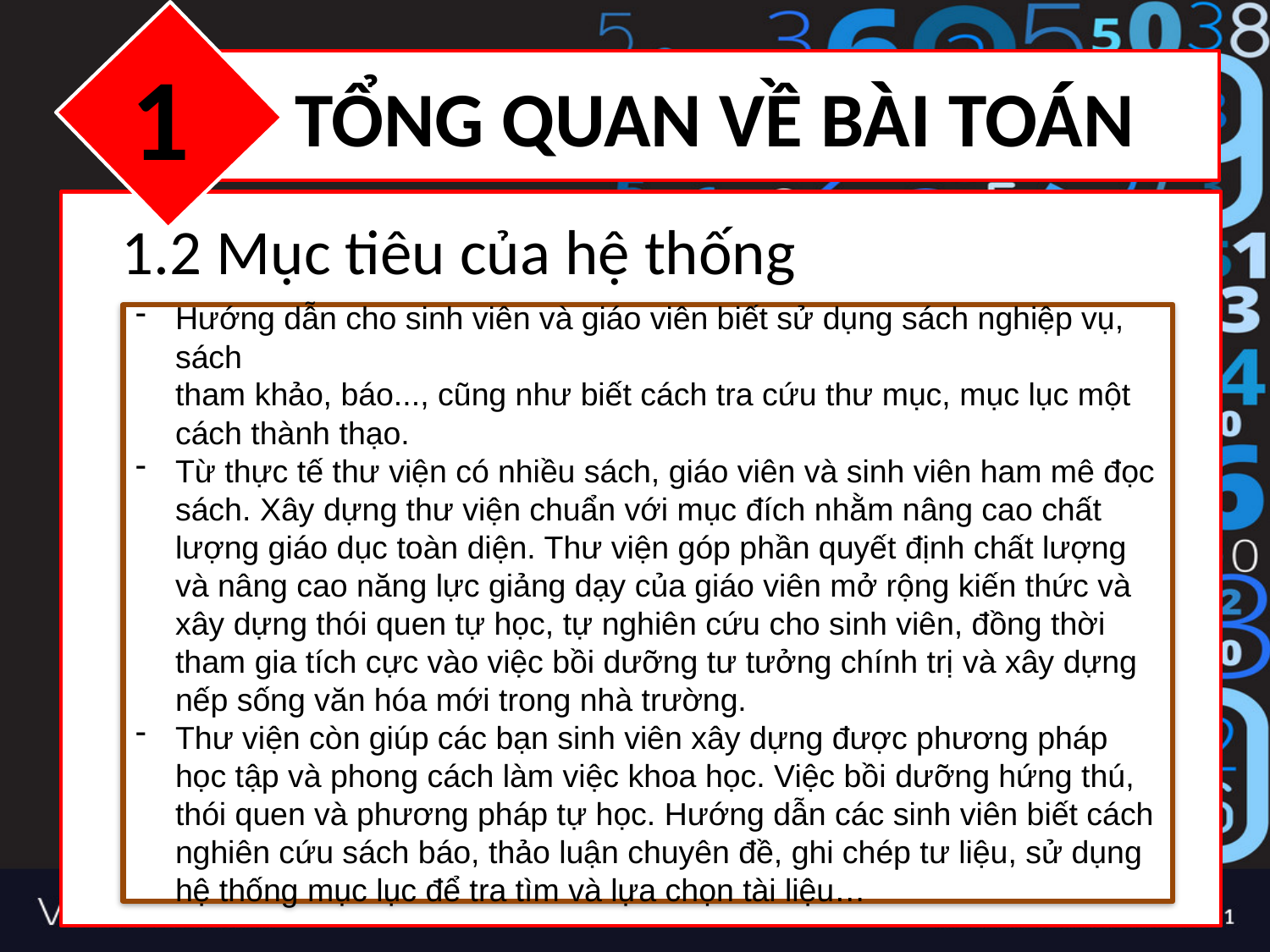

1
TỔNG QUAN VỀ BÀI TOÁN

1.2 Mục tiêu của hệ thống
Hướng dẫn cho sinh viên và giáo viên biết sử dụng sách nghiệp vụ, sách
tham khảo, báo..., cũng như biết cách tra cứu thư mục, mục lục một cách thành thạo.
Từ thực tế thư viện có nhiều sách, giáo viên và sinh viên ham mê đọc sách. Xây dựng thư viện chuẩn với mục đích nhằm nâng cao chất lượng giáo dục toàn diện. Thư viện góp phần quyết định chất lượng và nâng cao năng lực giảng dạy của giáo viên mở rộng kiến thức và xây dựng thói quen tự học, tự nghiên cứu cho sinh viên, đồng thời tham gia tích cực vào việc bồi dưỡng tư tưởng chính trị và xây dựng nếp sống văn hóa mới trong nhà trường.
Thư viện còn giúp các bạn sinh viên xây dựng được phương pháp học tập và phong cách làm việc khoa học. Việc bồi dưỡng hứng thú, thói quen và phương pháp tự học. Hướng dẫn các sinh viên biết cách nghiên cứu sách báo, thảo luận chuyên đề, ghi chép tư liệu, sử dụng hệ thống mục lục để tra tìm và lựa chọn tài liệu…